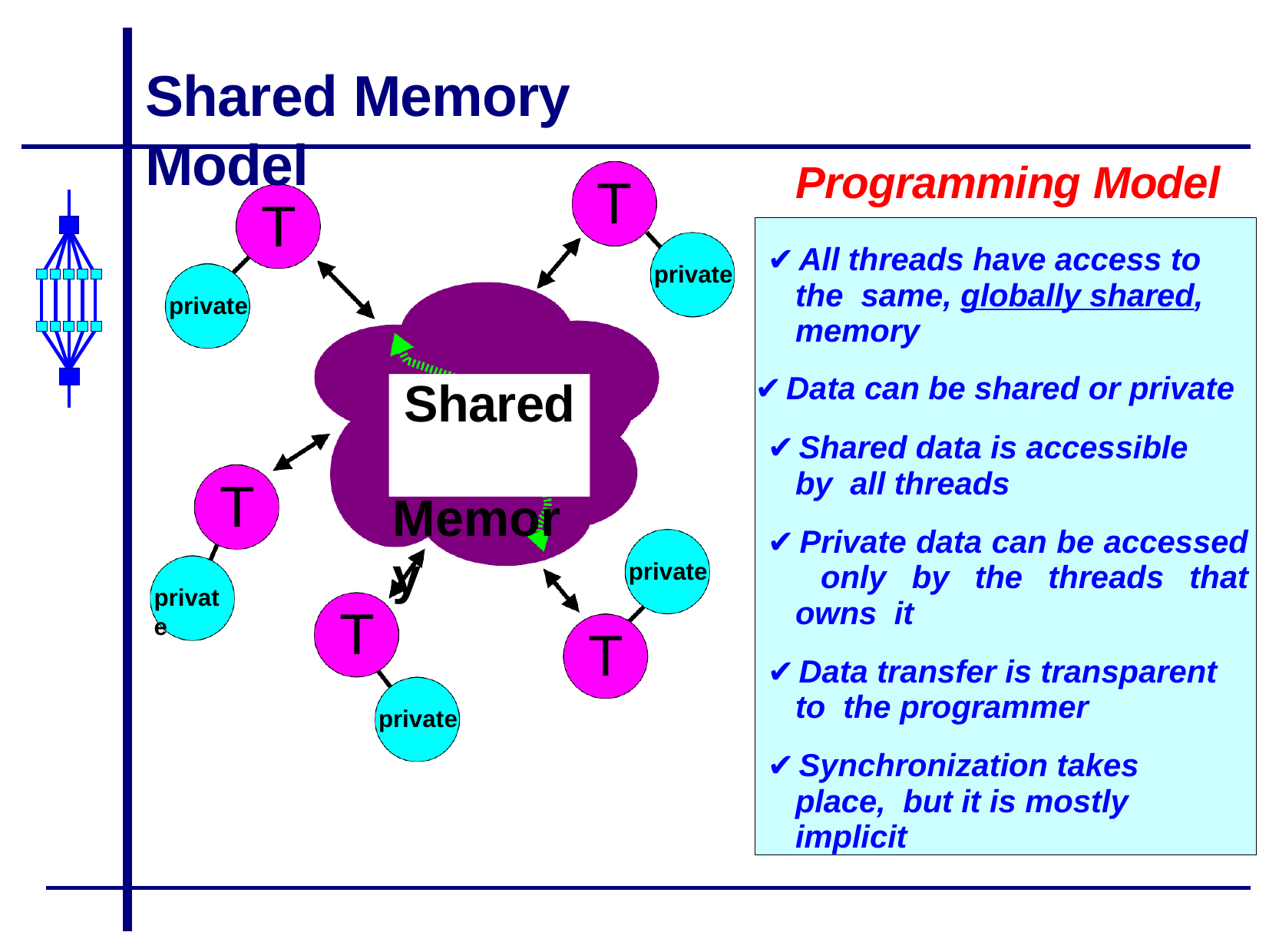

# Shared Memory Model
Programming Model

T
T

✔ All threads have access to the  same, globally shared,  memory
✔ Data can be shared or private
✔ Shared data is accessible by  all threads
✔ Private data can be accessed  only by the threads that owns  it
✔ Data transfer is transparent to  the programmer
✔ Synchronization takes place,  but it is mostly implicit

private

private

Shared  Memory

T
private
private
T
T
private